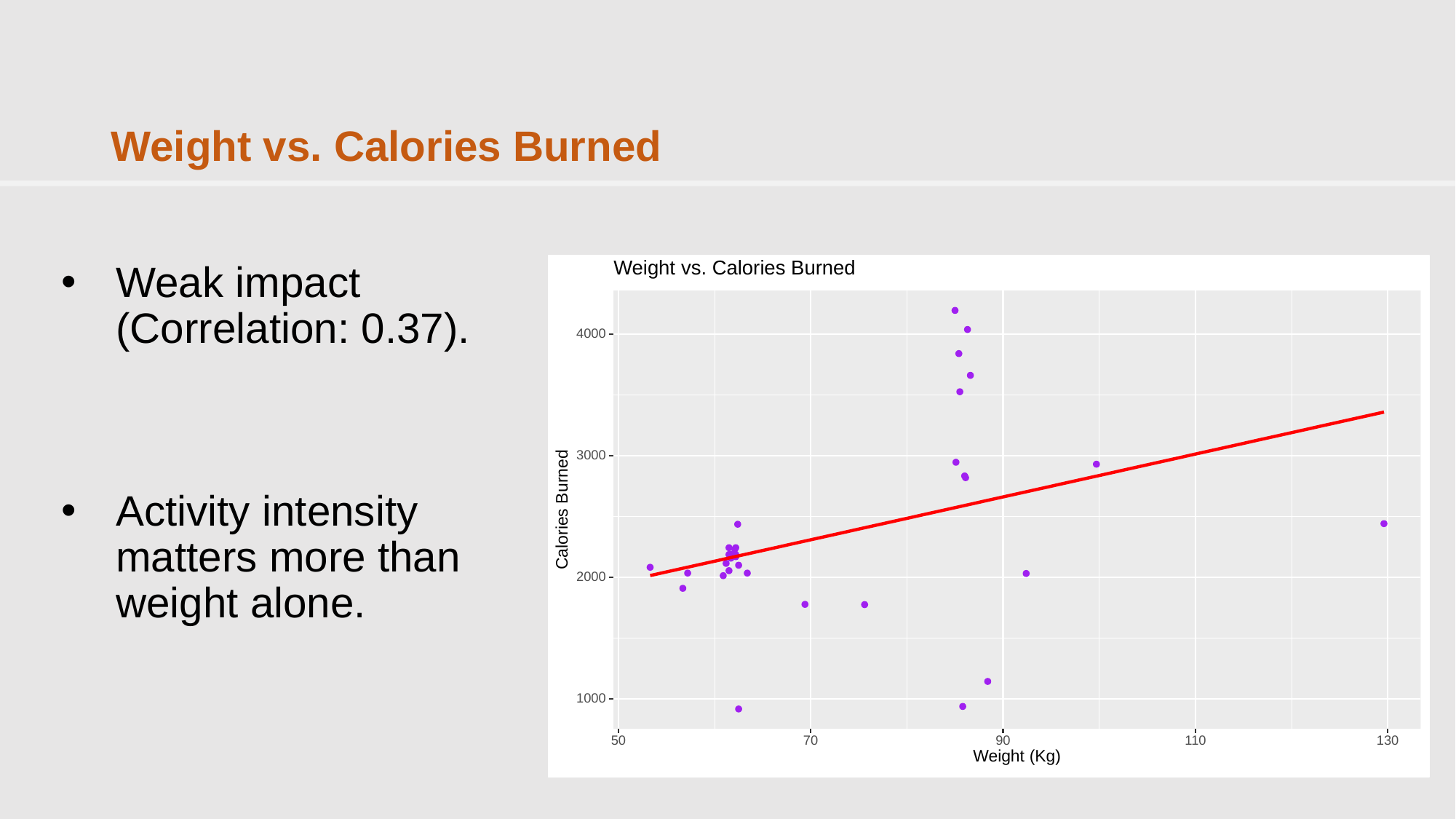

Weight vs. Calories Burned

Weak impact (Correlation: 0.37).

Activity intensity matters more than weight alone.

Weight vs. Calories Burned

4000

3000

Calories Burned

2000

1000

130
50
70
90
110
Weight (Kg)